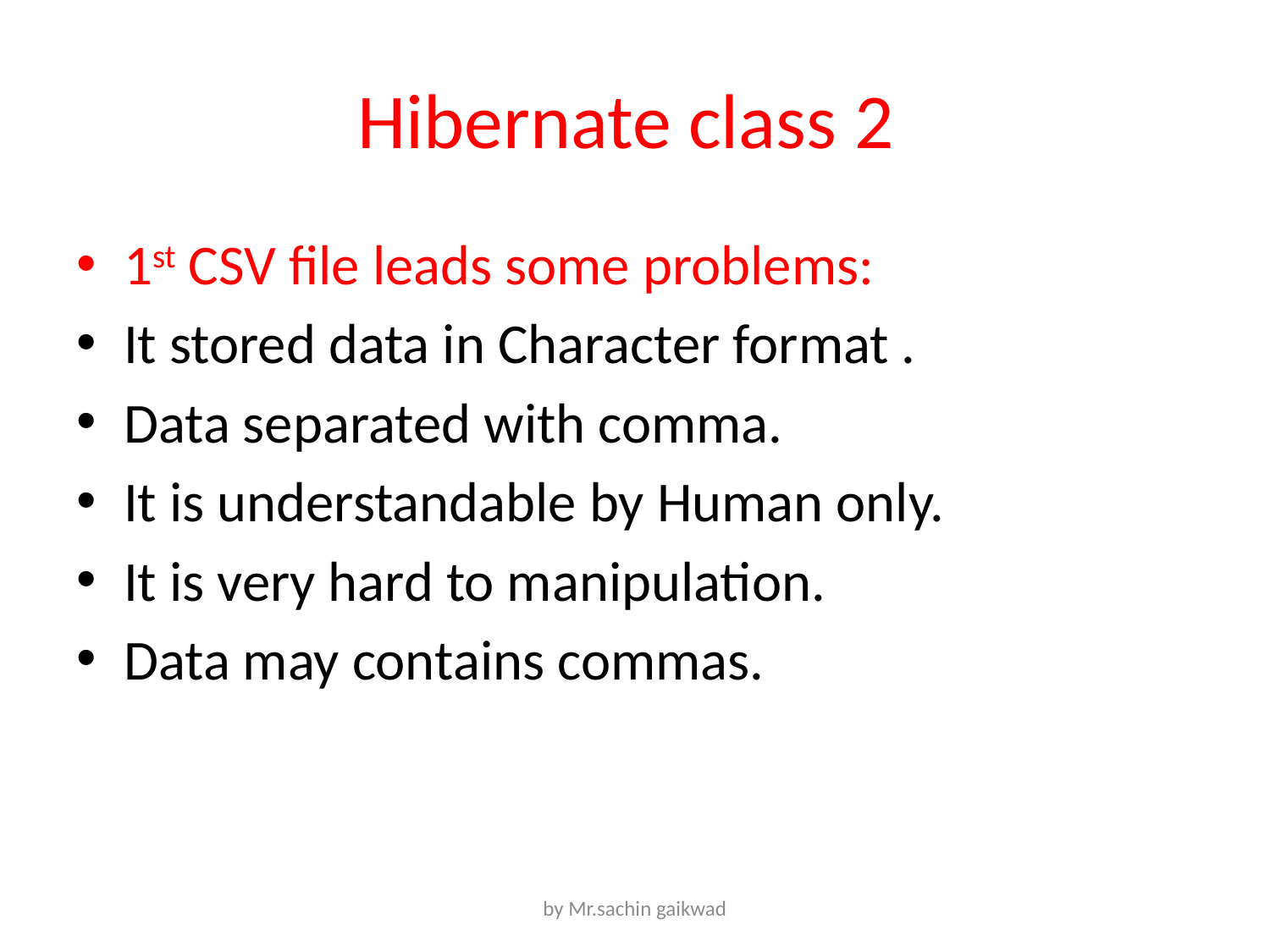

# Hibernate class 2
1st CSV file leads some problems:
It stored data in Character format .
Data separated with comma.
It is understandable by Human only.
It is very hard to manipulation.
Data may contains commas.
by Mr.sachin gaikwad